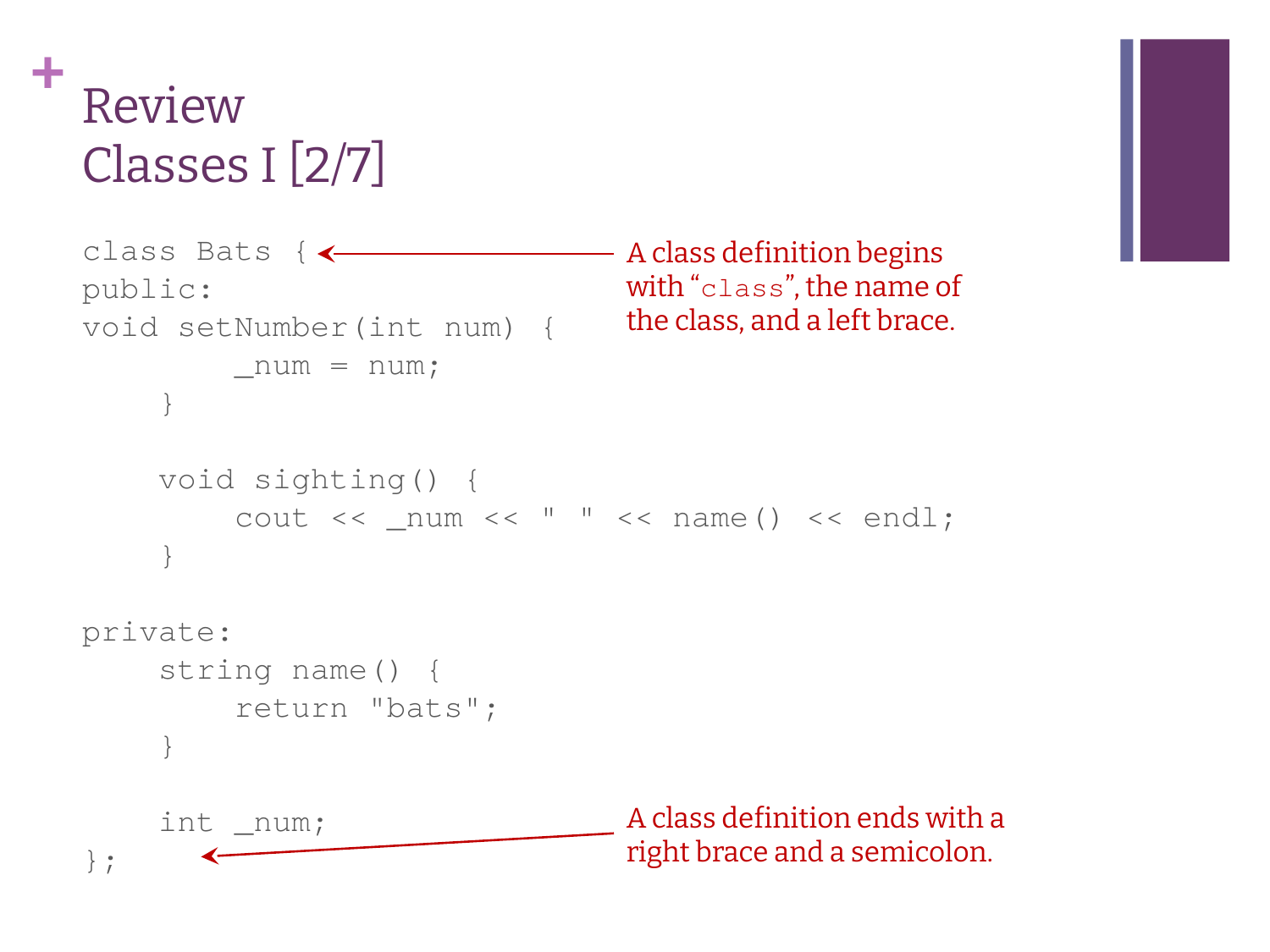

# Review Classes I [2/7]
class Bats {
public:
void setNumber(int num) {
        _num = num;
    }
    void sighting() {
        cout << _num << " " << name() << endl;
    }
private:
    string name() {
        return "bats";
    }
    int _num;
};
A class definition begins  with “class”, the name of the class, and a left brace.
A class definition ends with a right brace and a semicolon.